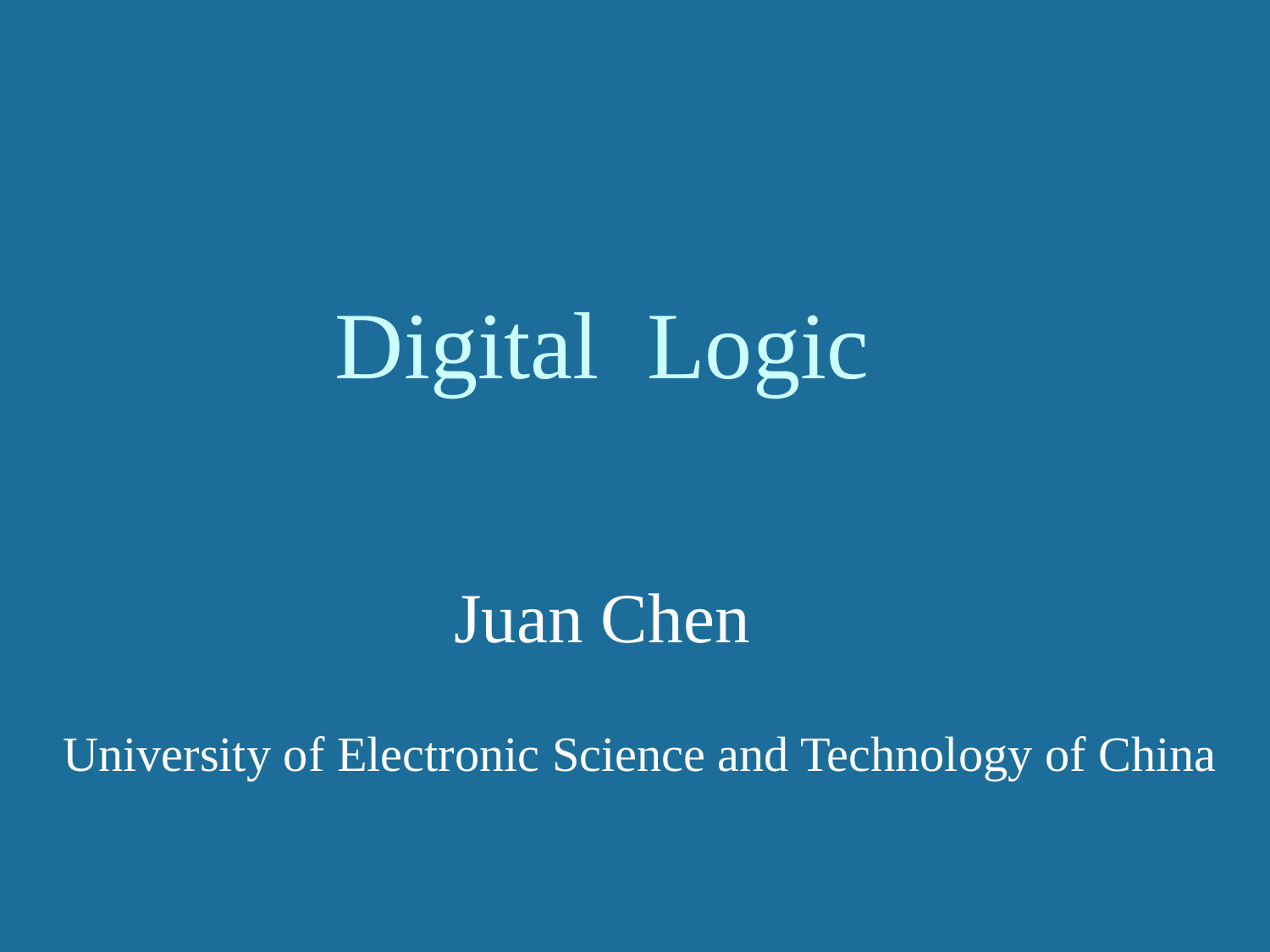

# Digital  Logic
Juan Chen
University of Electronic Science and Technology of China